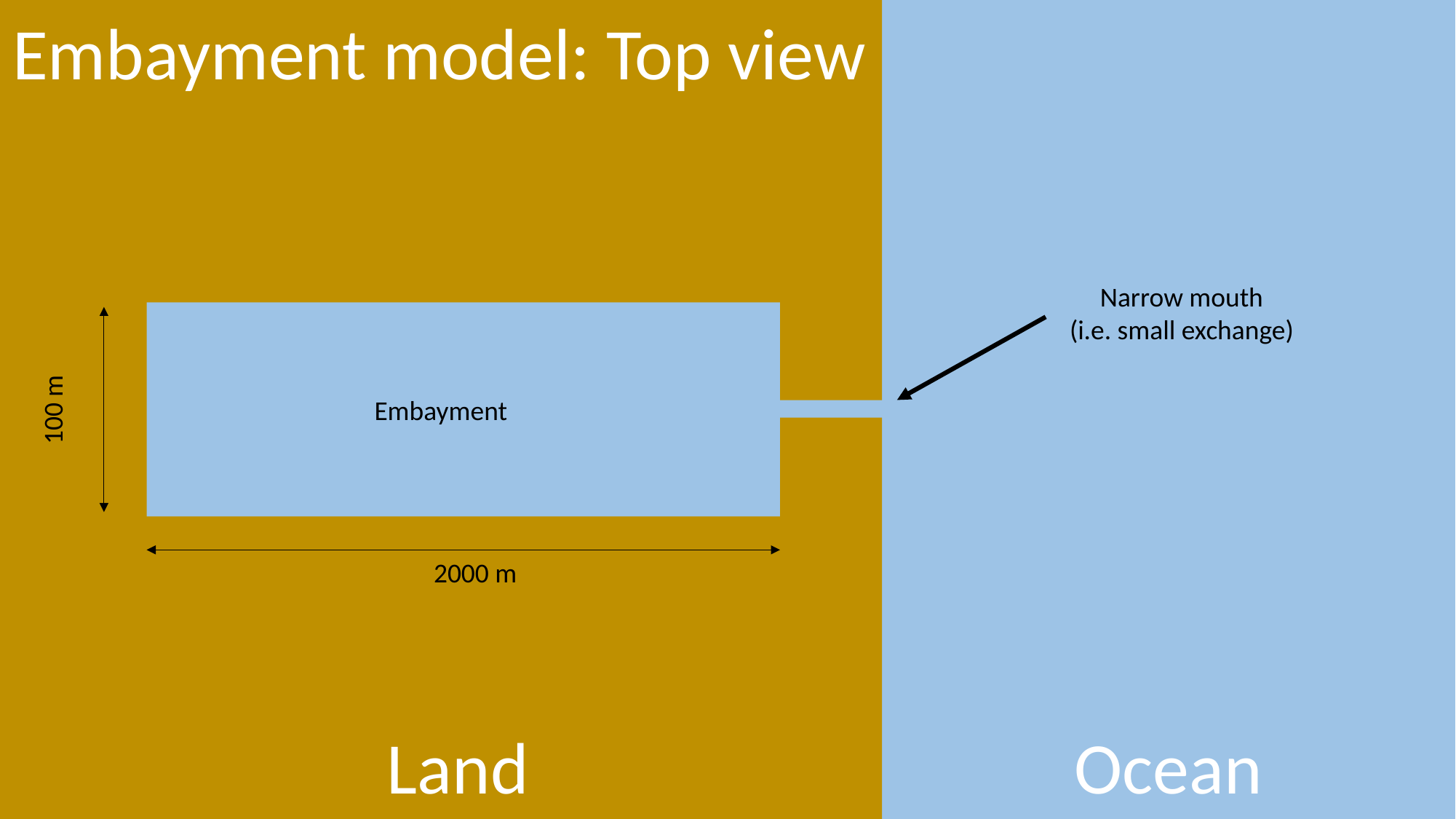

Embayment model: Top view
Narrow mouth
(i.e. small exchange)

100 m
Embayment

2000 m
Land
Ocean